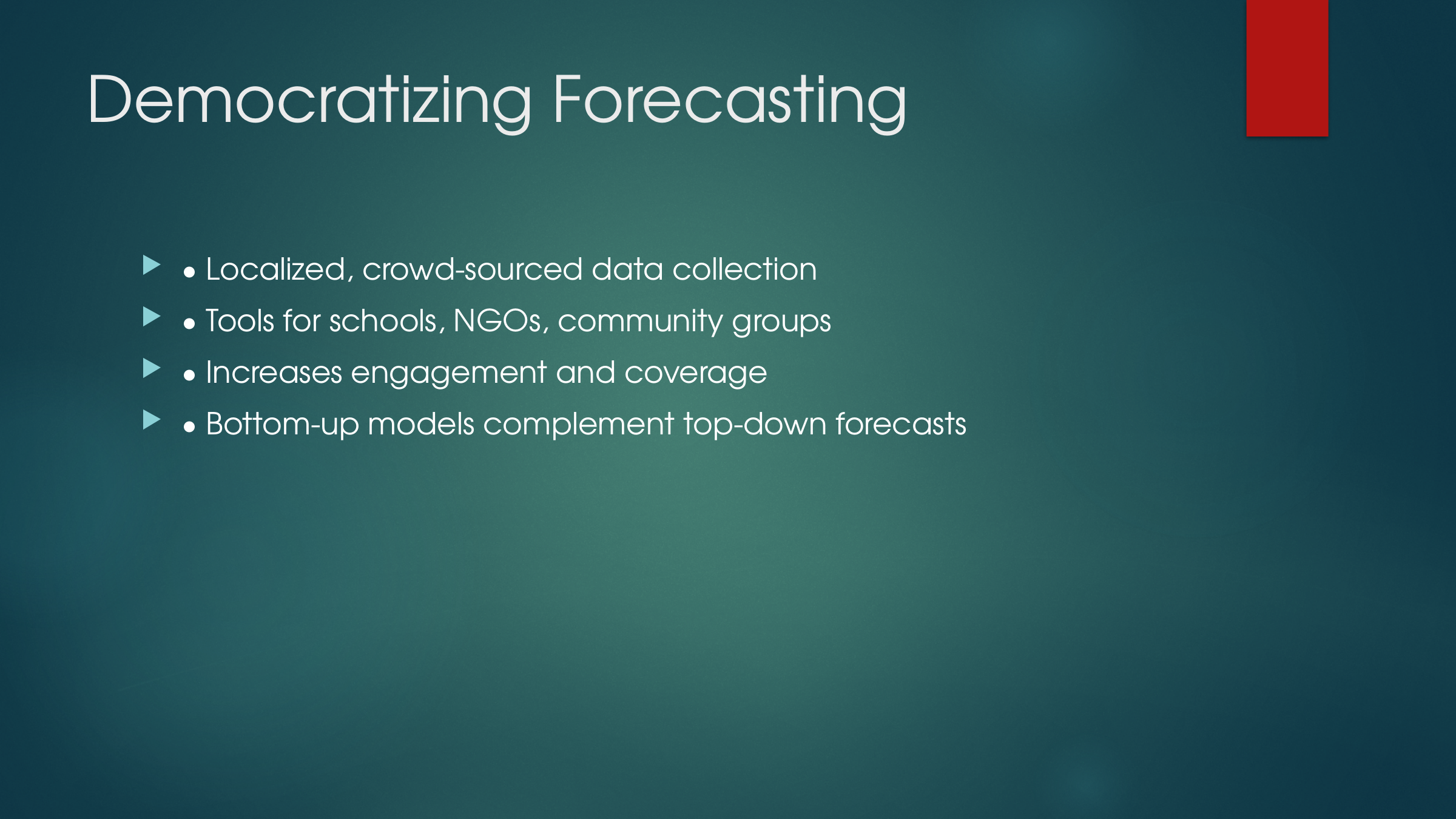

# Democratizing Forecasting
• Localized, crowd-sourced data collection
• Tools for schools, NGOs, community groups
• Increases engagement and coverage
• Bottom-up models complement top-down forecasts